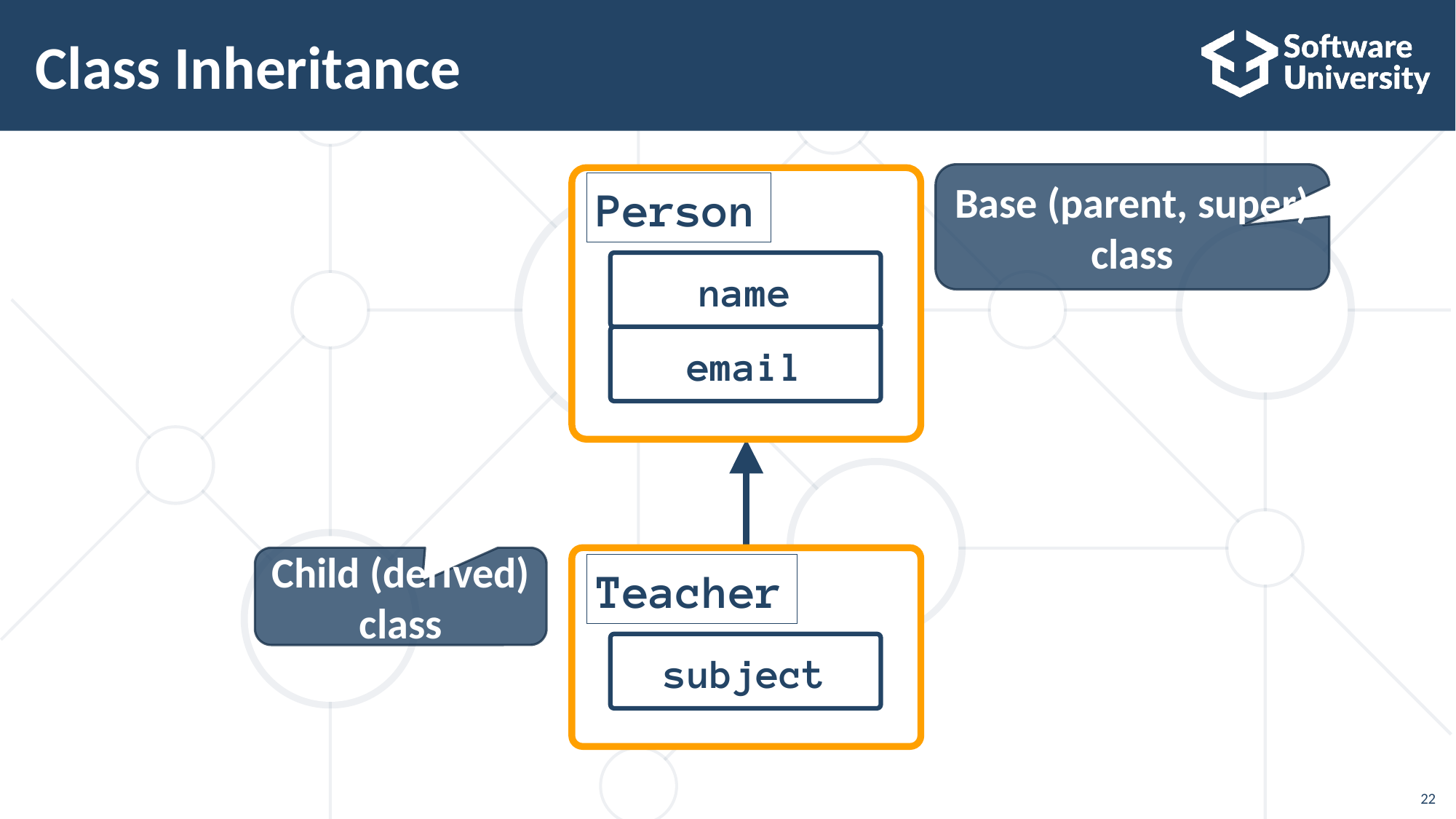

# Class Inheritance
Base (parent, super) class

Person
name
email
Child (derived) class

Teacher
subject
22